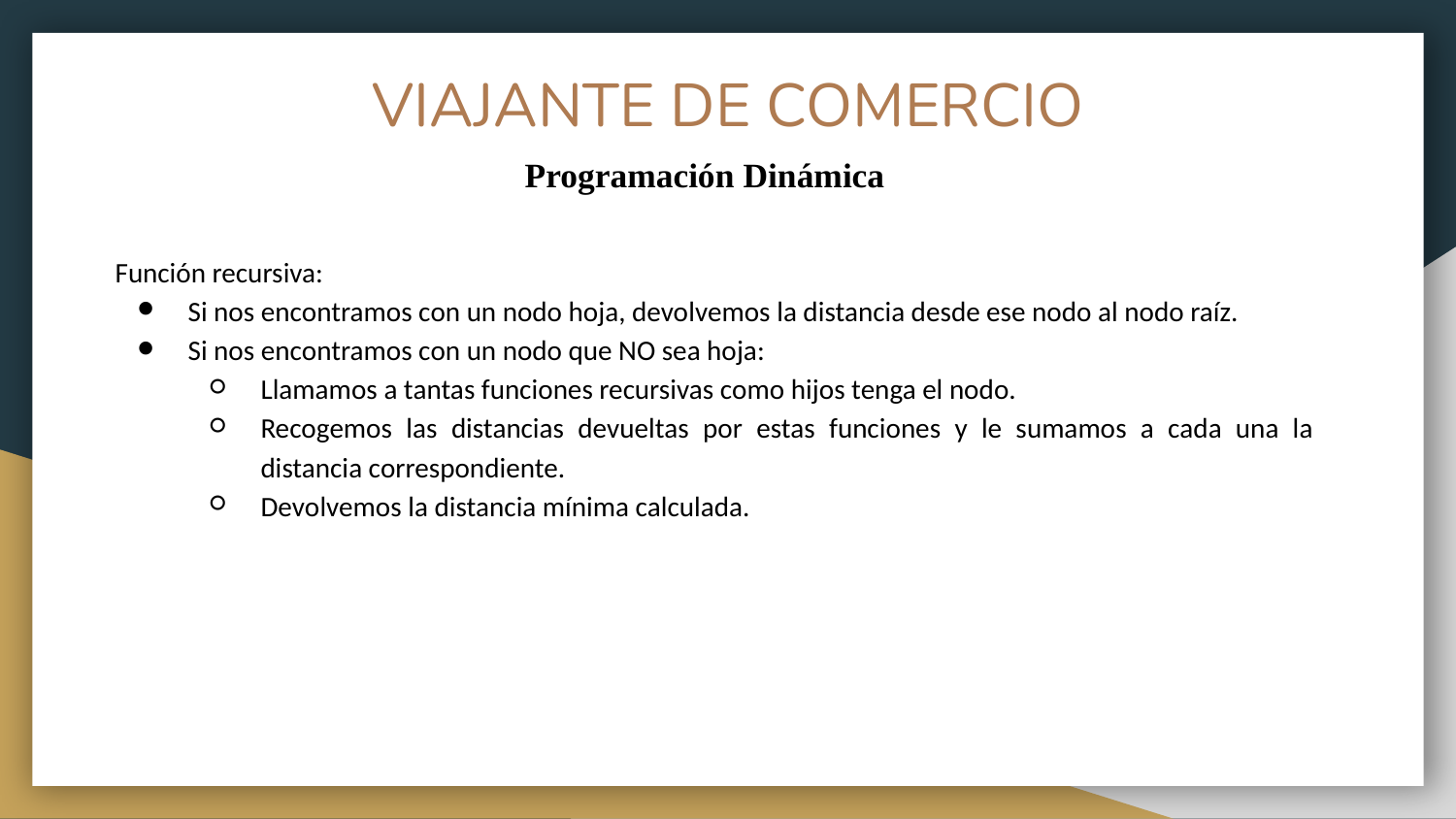

# VIAJANTE DE COMERCIO
Programación Dinámica

Función recursiva:
Si nos encontramos con un nodo hoja, devolvemos la distancia desde ese nodo al nodo raíz.
Si nos encontramos con un nodo que NO sea hoja:
Llamamos a tantas funciones recursivas como hijos tenga el nodo.
Recogemos las distancias devueltas por estas funciones y le sumamos a cada una la distancia correspondiente.
Devolvemos la distancia mínima calculada.